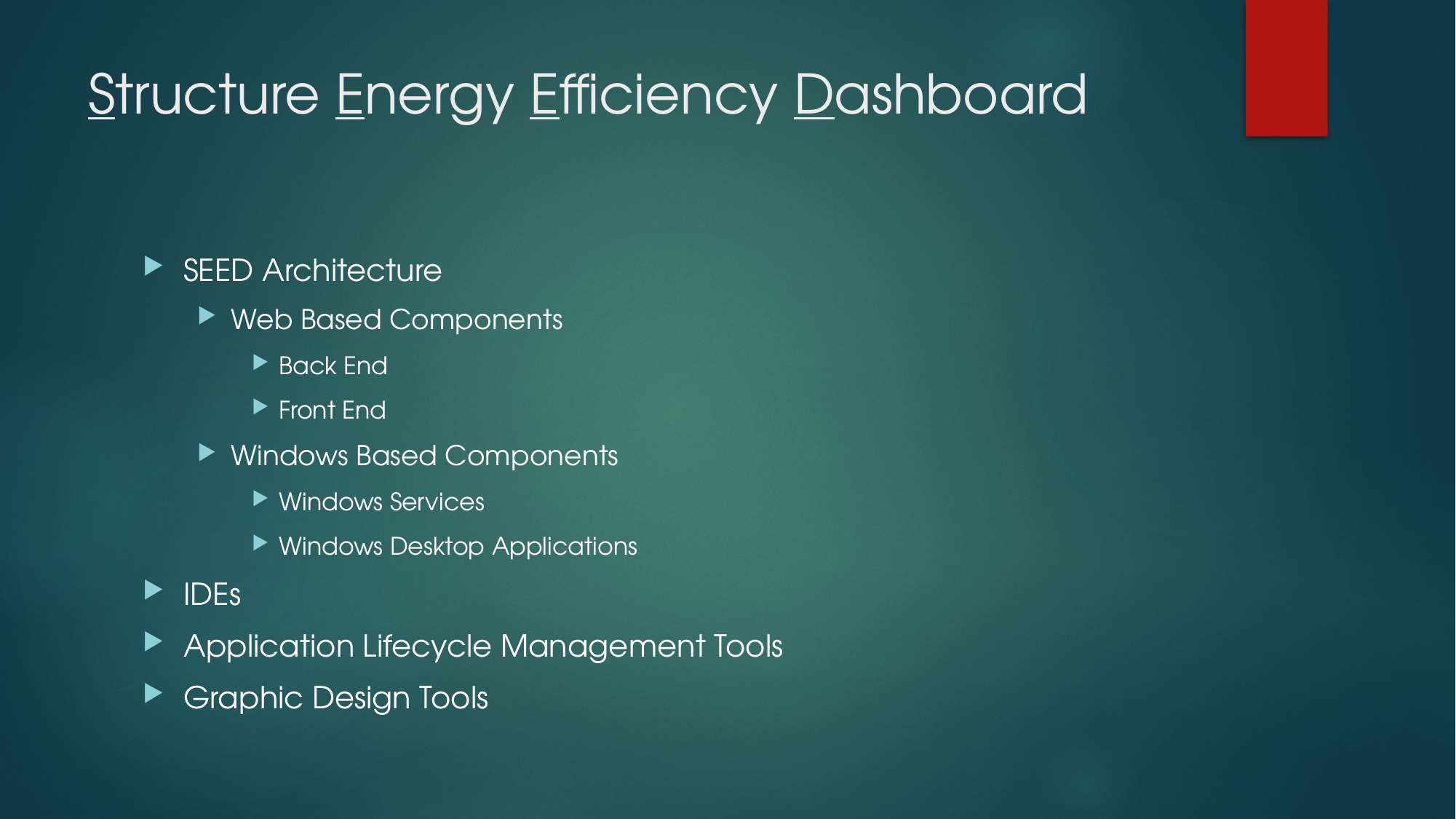

# Structure Energy Efficiency Dashboard
SEED Architecture
Web Based Components
Back End
Front End
Windows Based Components
Windows Services
Windows Desktop Applications
IDEs
Application Lifecycle Management Tools
Graphic Design Tools